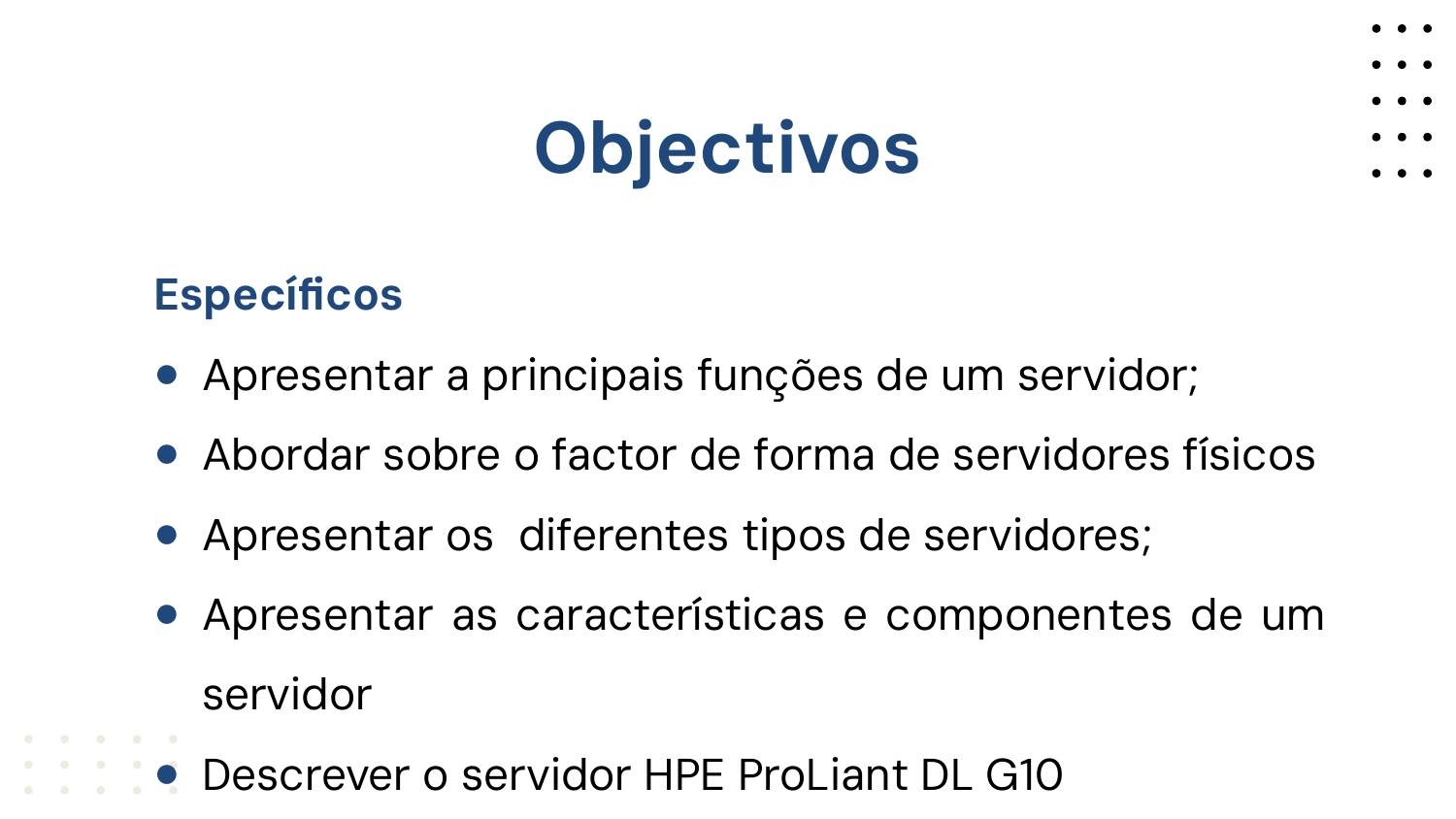

# Objectivos
Específicos
Apresentar a principais funções de um servidor;
Abordar sobre o factor de forma de servidores físicos
Apresentar os  diferentes tipos de servidores;
Apresentar as características e componentes de um servidor
Descrever o servidor HPE ProLiant DL G10